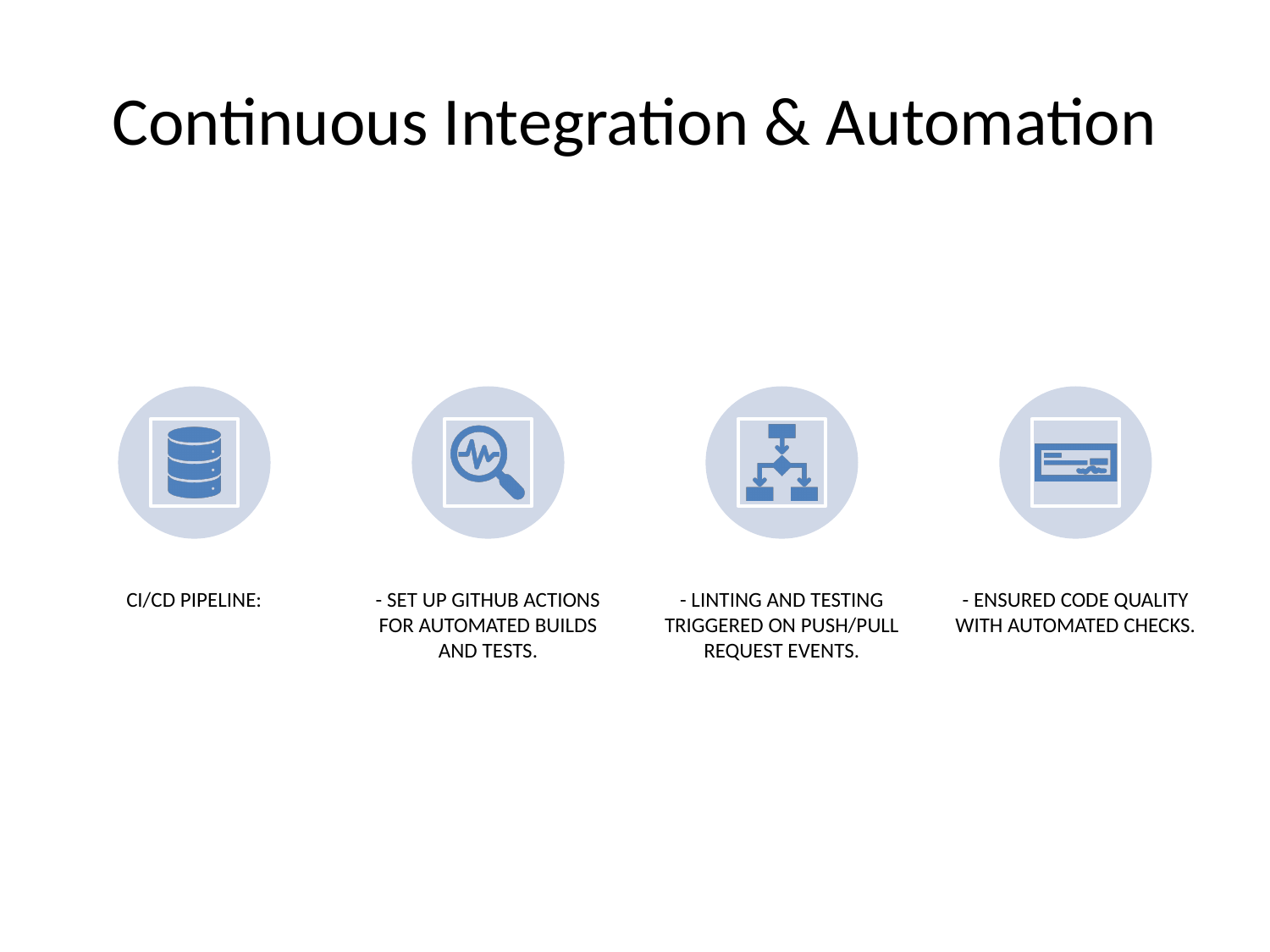

# Continuous Integration & Automation
CI/CD Pipeline:
- Set up GitHub Actions for automated builds and tests.
- Linting and testing triggered on push/pull request events.
- Ensured code quality with automated checks.